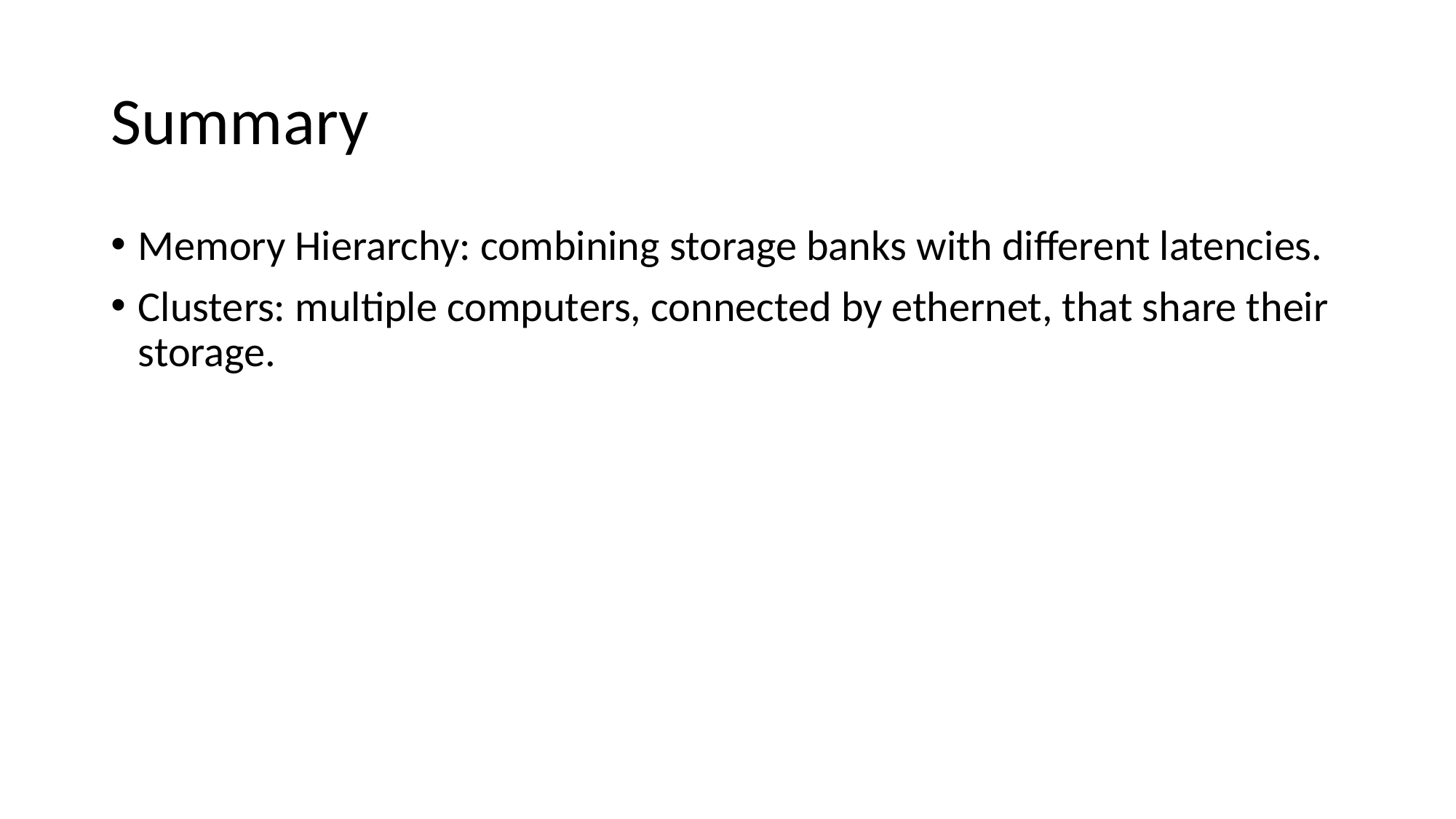

# Summary
Memory Hierarchy: combining storage banks with different latencies.
Clusters: multiple computers, connected by ethernet, that share their storage.